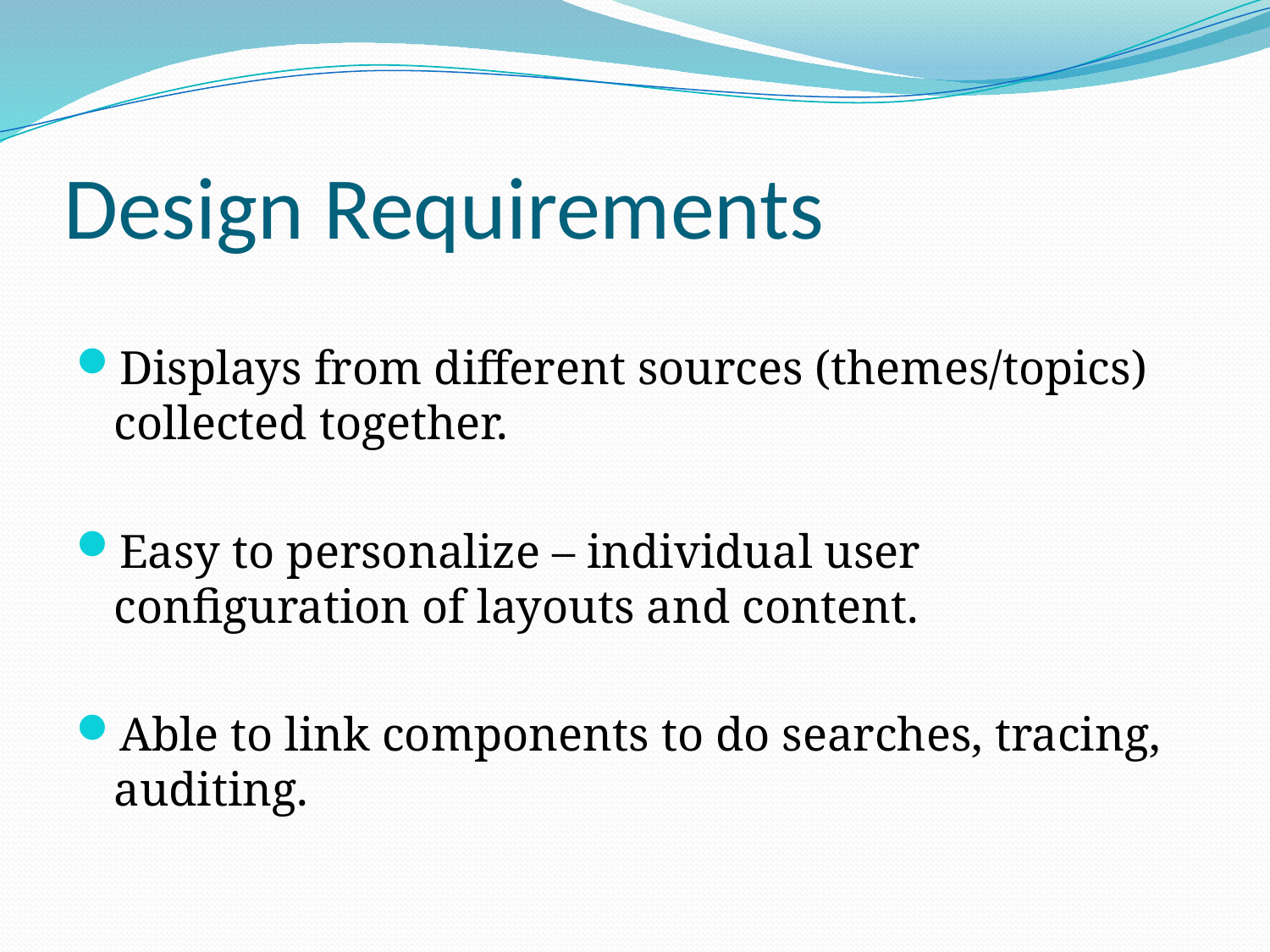

# Design Requirements

Displays from different sources (themes/topics) collected together.

Easy to personalize – individual user configuration of layouts and content.

Able to link components to do searches, tracing, auditing.